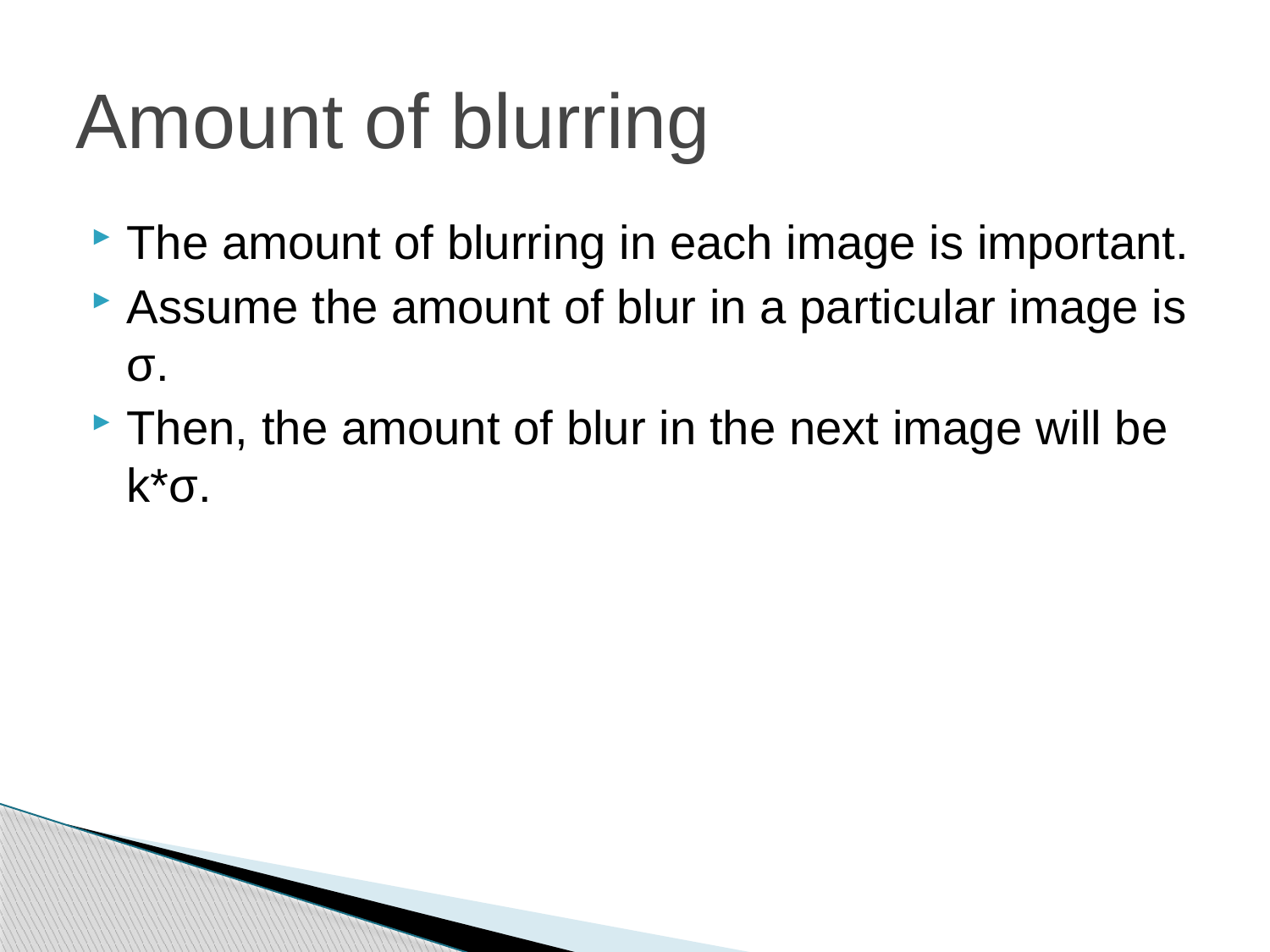

# Amount of blurring
The amount of blurring in each image is important.
Assume the amount of blur in a particular image is σ.
Then, the amount of blur in the next image will be k*σ.